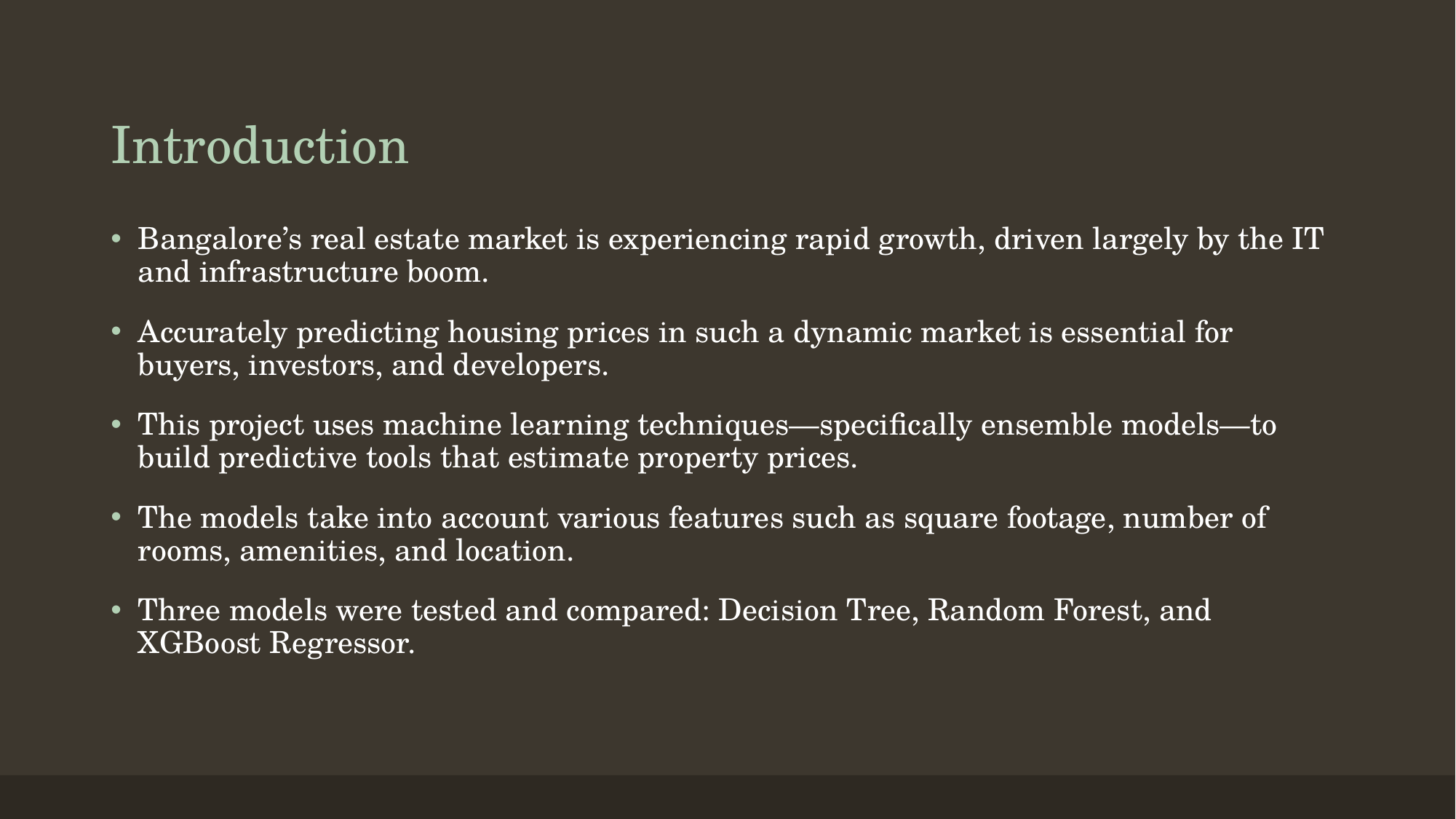

# Introduction
Bangalore’s real estate market is experiencing rapid growth, driven largely by the IT and infrastructure boom.
Accurately predicting housing prices in such a dynamic market is essential for buyers, investors, and developers.
This project uses machine learning techniques—specifically ensemble models—to build predictive tools that estimate property prices.
The models take into account various features such as square footage, number of rooms, amenities, and location.
Three models were tested and compared: Decision Tree, Random Forest, and XGBoost Regressor.